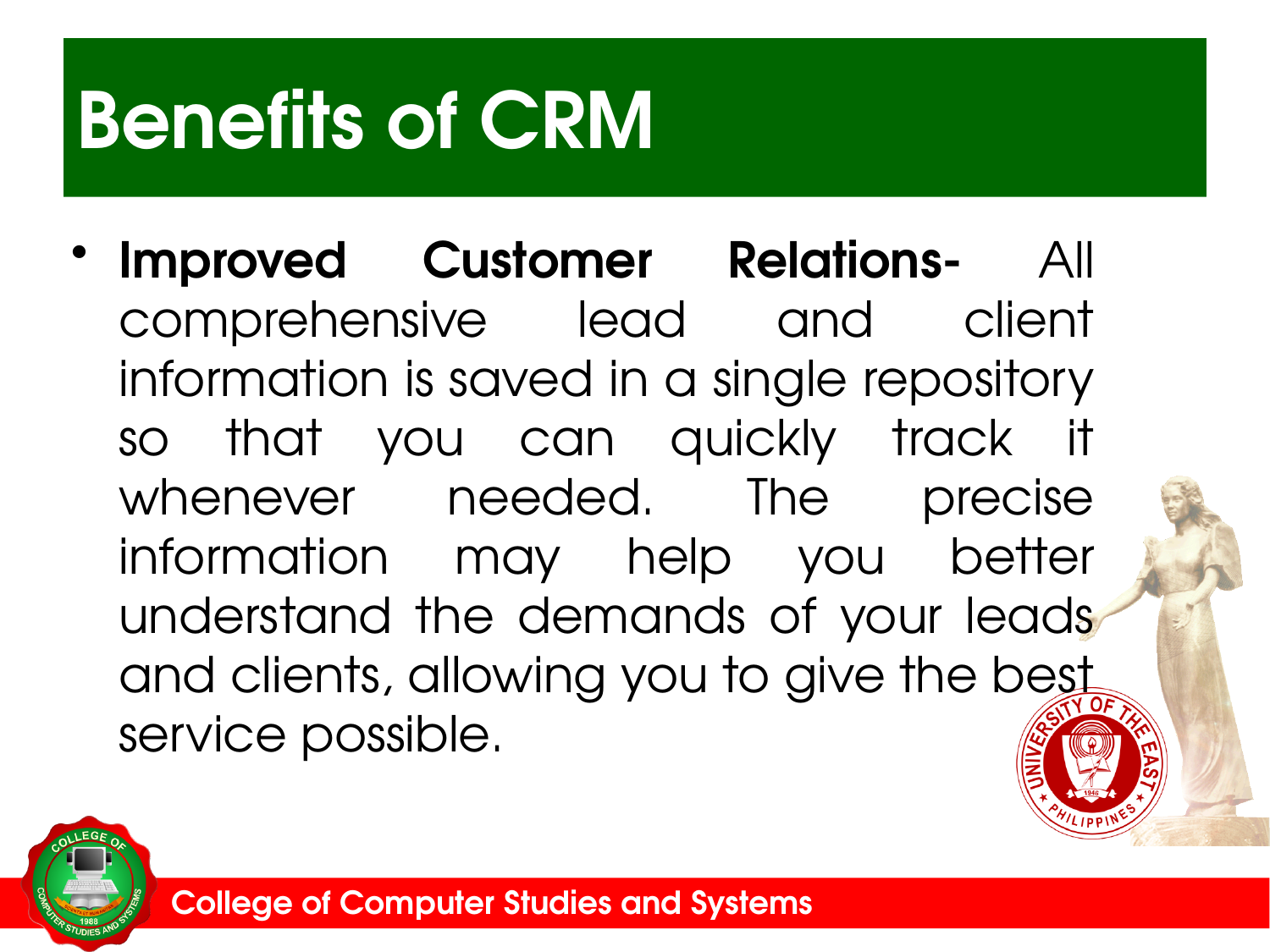

# Benefits of CRM
Improved Customer Relations- All comprehensive lead and client information is saved in a single repository so that you can quickly track it whenever needed. The precise information may help you better understand the demands of your leads and clients, allowing you to give the best service possible.